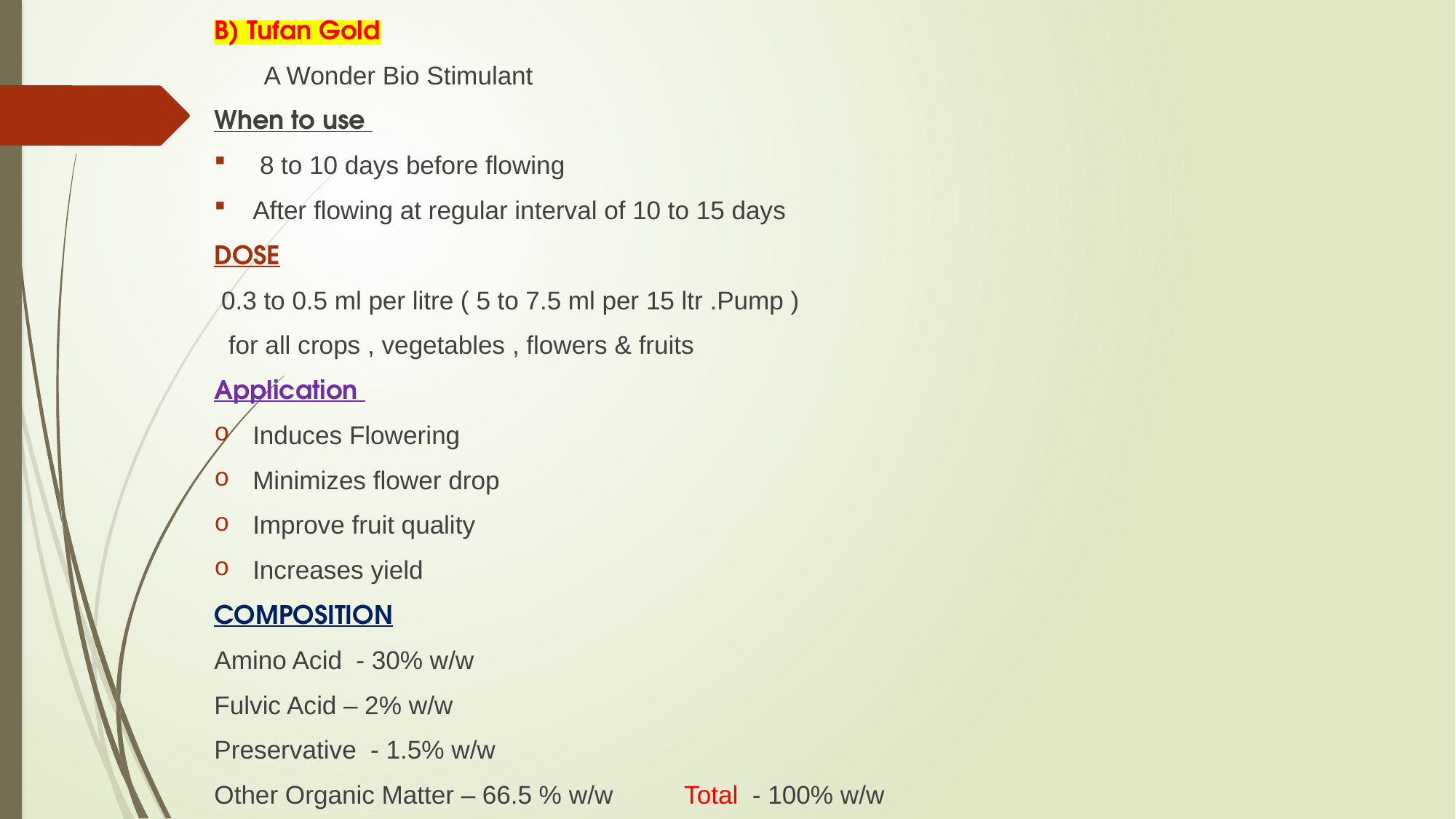

B) Tufan Gold
       A Wonder Bio Stimulant
When to use
 8 to 10 days before flowing
After flowing at regular interval of 10 to 15 days
DOSE
 0.3 to 0.5 ml per litre ( 5 to 7.5 ml per 15 ltr .Pump )
  for all crops , vegetables , flowers & fruits
Application
Induces Flowering
Minimizes flower drop
Improve fruit quality
Increases yield
COMPOSITION
Amino Acid  - 30% w/w
Fulvic Acid – 2% w/w
Preservative  - 1.5% w/w
Other Organic Matter – 66.5 % w/w          Total  - 100% w/w

#